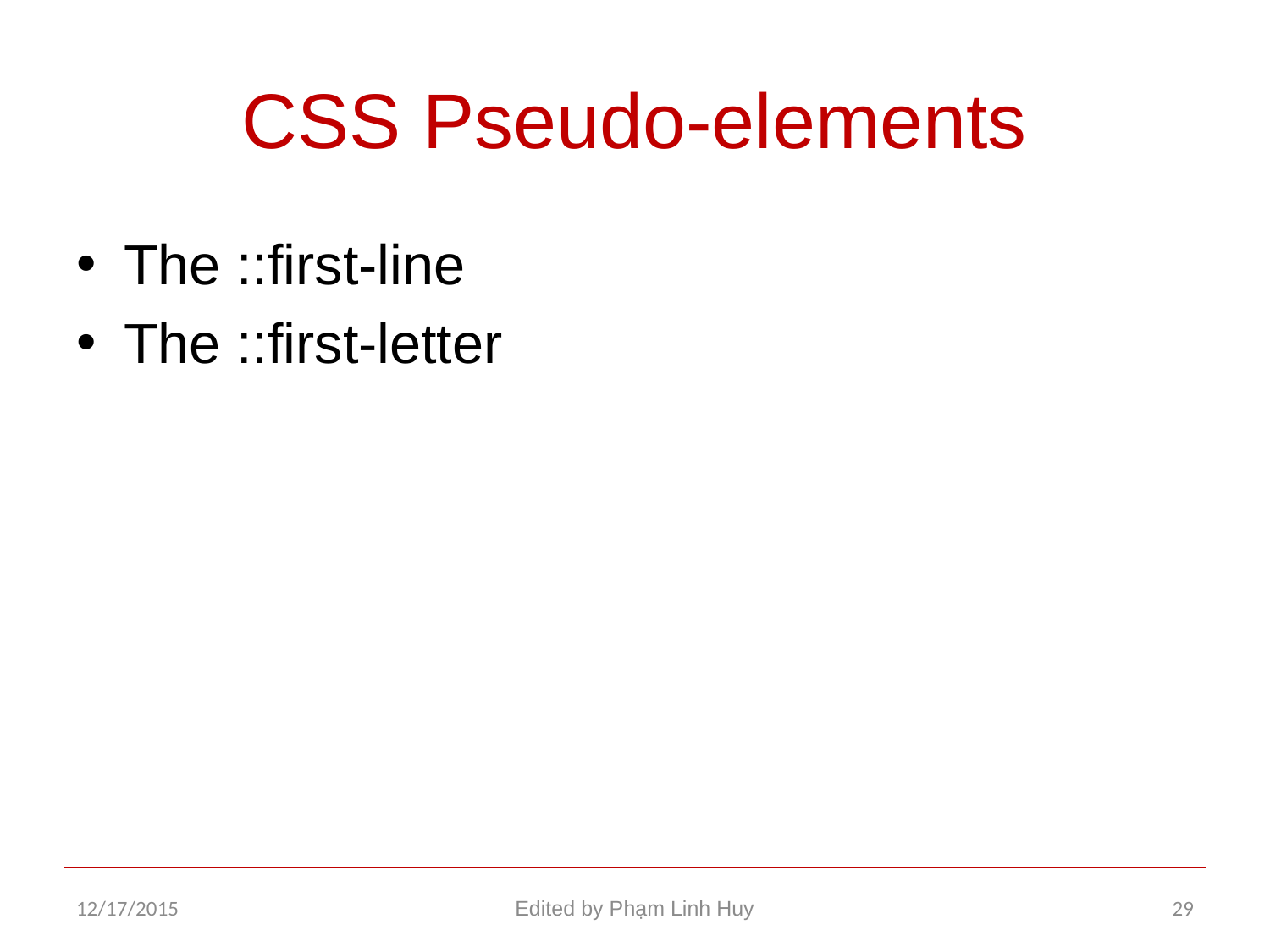

# CSS Pseudo-elements
The ::first-line
The ::first-letter

12/17/2015
Edited by Phạm Linh Huy
29